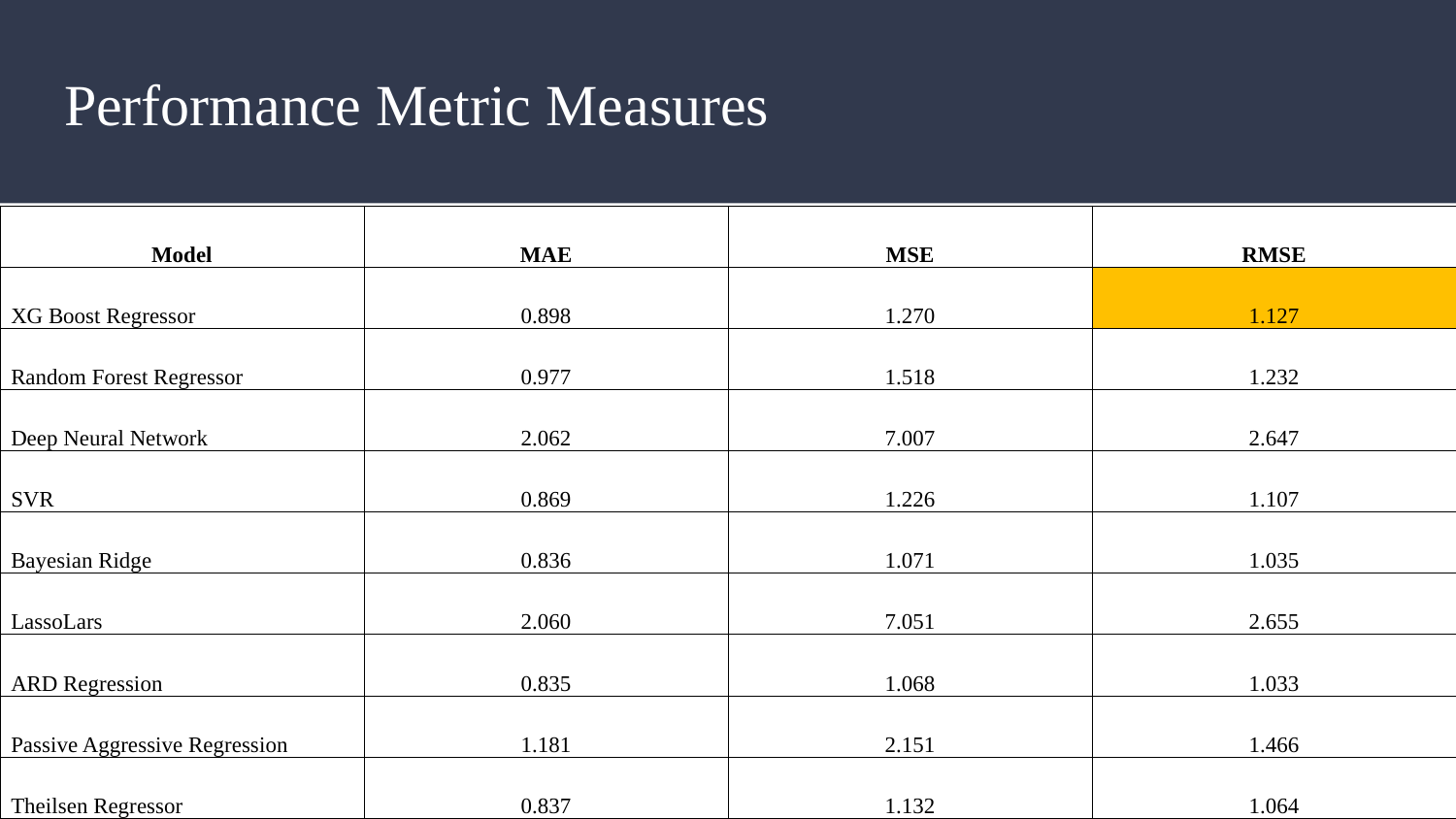

# Performance Metric Measures
| Model | MAE | MSE | RMSE |
| --- | --- | --- | --- |
| XG Boost Regressor | 0.898 | 1.270 | 1.127 |
| Random Forest Regressor | 0.977 | 1.518 | 1.232 |
| Deep Neural Network | 2.062 | 7.007 | 2.647 |
| SVR | 0.869 | 1.226 | 1.107 |
| Bayesian Ridge | 0.836 | 1.071 | 1.035 |
| LassoLars | 2.060 | 7.051 | 2.655 |
| ARD Regression | 0.835 | 1.068 | 1.033 |
| Passive Aggressive Regression | 1.181 | 2.151 | 1.466 |
| Theilsen Regressor | 0.837 | 1.132 | 1.064 |